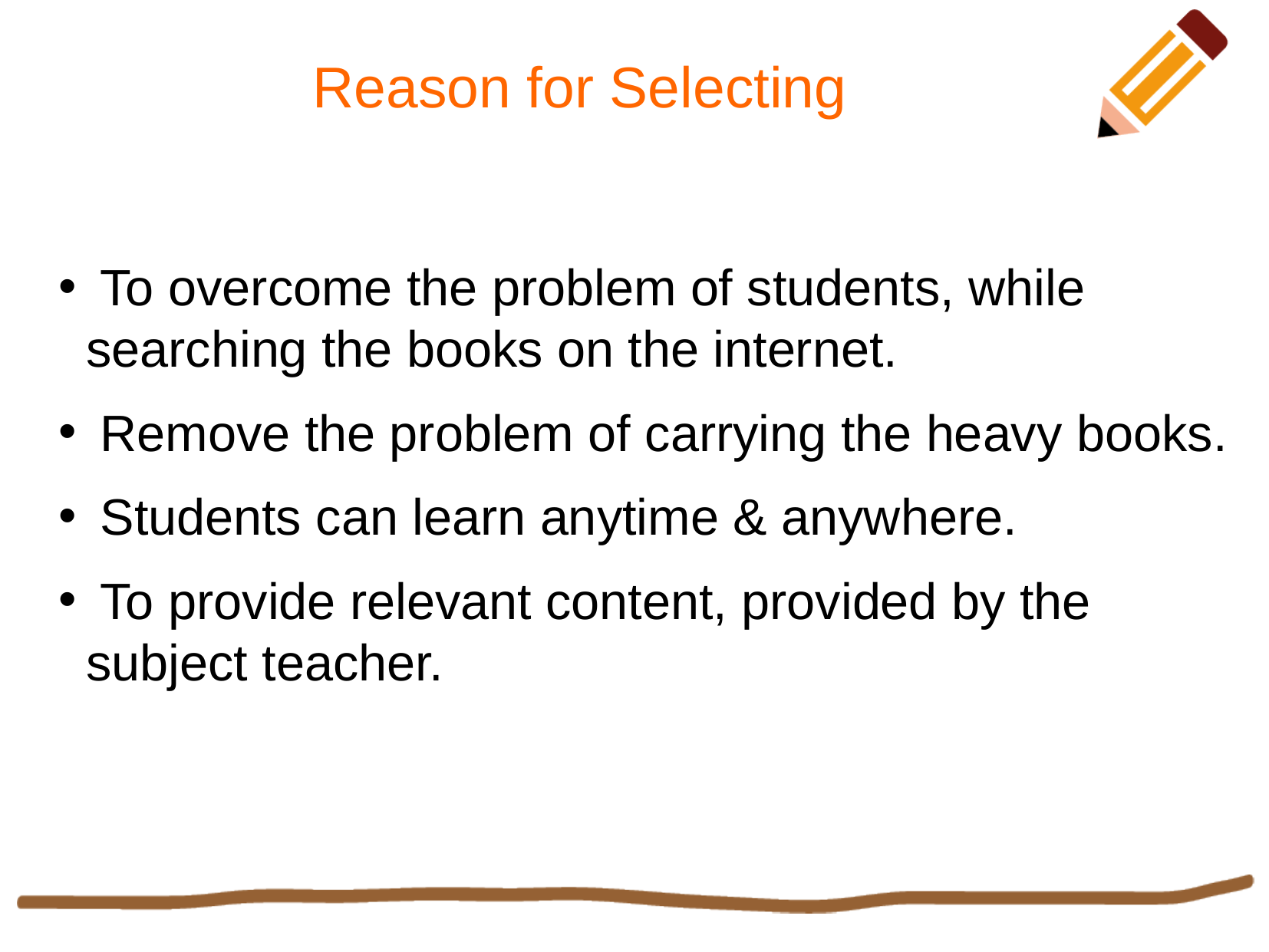

Reason for Selecting

 To overcome the problem of students, while searching the books on the internet.
 Remove the problem of carrying the heavy books.
 Students can learn anytime & anywhere.
 To provide relevant content, provided by the subject teacher.